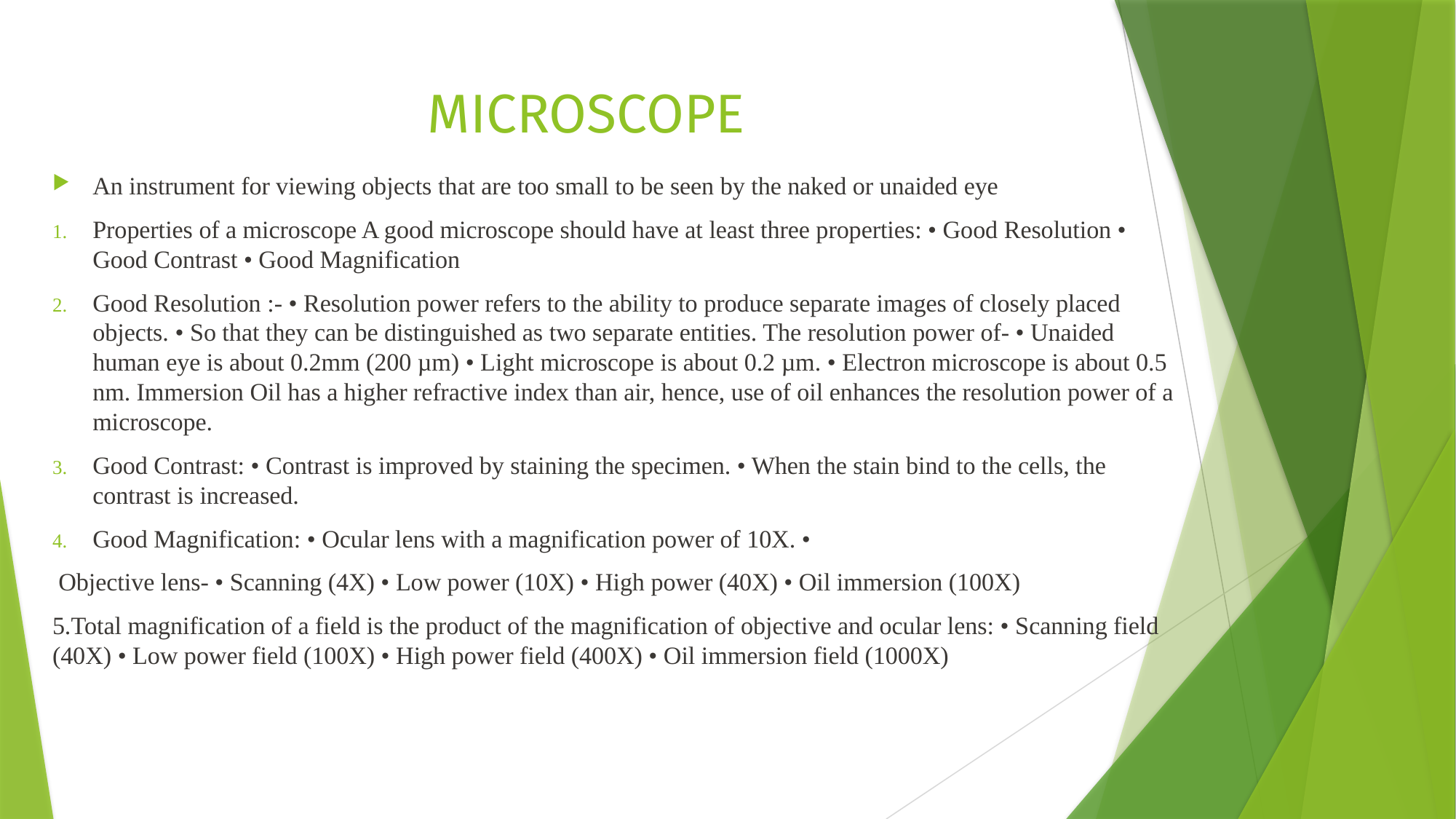

# MICROSCOPE
An instrument for viewing objects that are too small to be seen by the naked or unaided eye
Properties of a microscope A good microscope should have at least three properties: • Good Resolution • Good Contrast • Good Magnification
Good Resolution :- • Resolution power refers to the ability to produce separate images of closely placed objects. • So that they can be distinguished as two separate entities. The resolution power of- • Unaided human eye is about 0.2mm (200 µm) • Light microscope is about 0.2 µm. • Electron microscope is about 0.5 nm. Immersion Oil has a higher refractive index than air, hence, use of oil enhances the resolution power of a microscope.
Good Contrast: • Contrast is improved by staining the specimen. • When the stain bind to the cells, the contrast is increased.
Good Magnification: • Ocular lens with a magnification power of 10X. •
 Objective lens- • Scanning (4X) • Low power (10X) • High power (40X) • Oil immersion (100X)
5.Total magnification of a field is the product of the magnification of objective and ocular lens: • Scanning field (40X) • Low power field (100X) • High power field (400X) • Oil immersion field (1000X)